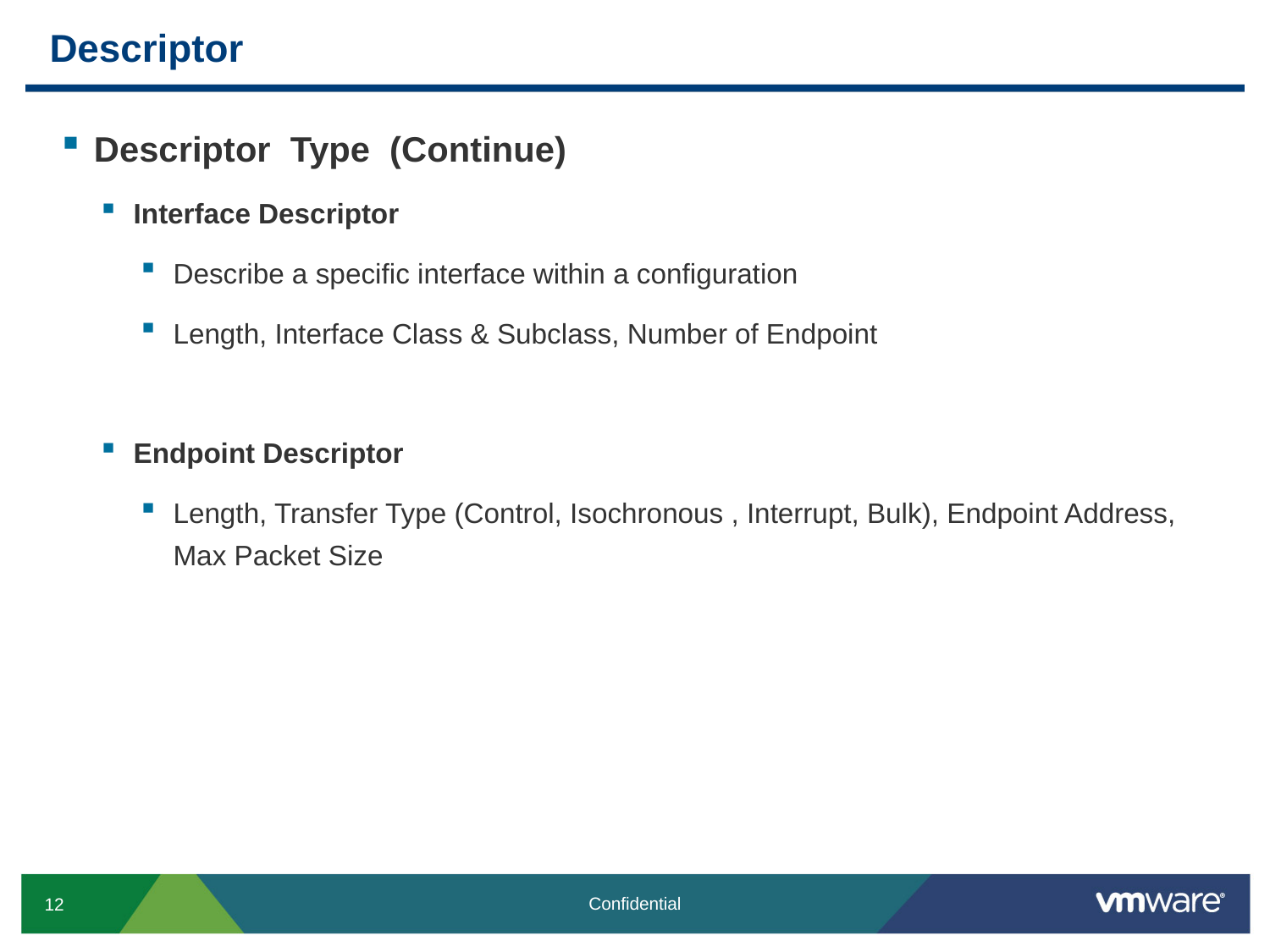

# Descriptor
Descriptor  Type  (Continue)
Interface Descriptor
Describe a specific interface within a configuration
Length, Interface Class & Subclass, Number of Endpoint

Endpoint Descriptor
Length, Transfer Type (Control, Isochronous , Interrupt, Bulk), Endpoint Address, Max Packet Size